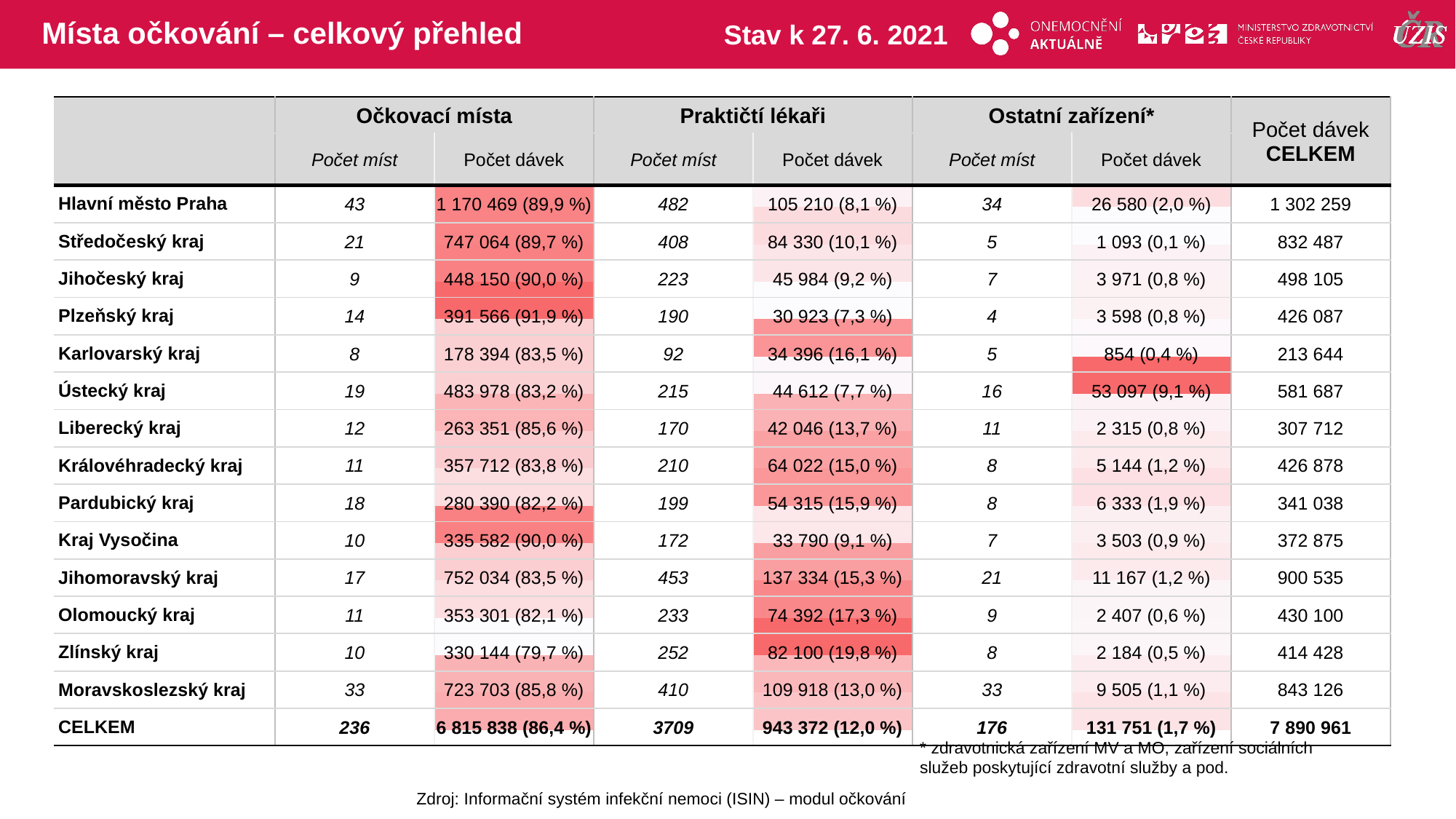

# Místa očkování – celkový přehled
Stav k 27. 6. 2021
|  | Očkovací místa |  | Praktičtí lékaři |  | Ostatní zařízení\* |  | Počet dávek CELKEM |
| --- | --- | --- | --- | --- | --- | --- | --- |
|  | Počet míst | Počet dávek | Počet míst | Počet dávek | Počet míst | Počet dávek |  |
| Hlavní město Praha | 43 | 1 170 469 (89,9 %) | 482 | 105 210 (8,1 %) | 34 | 26 580 (2,0 %) | 1 302 259 |
| Středočeský kraj | 21 | 747 064 (89,7 %) | 408 | 84 330 (10,1 %) | 5 | 1 093 (0,1 %) | 832 487 |
| Jihočeský kraj | 9 | 448 150 (90,0 %) | 223 | 45 984 (9,2 %) | 7 | 3 971 (0,8 %) | 498 105 |
| Plzeňský kraj | 14 | 391 566 (91,9 %) | 190 | 30 923 (7,3 %) | 4 | 3 598 (0,8 %) | 426 087 |
| Karlovarský kraj | 8 | 178 394 (83,5 %) | 92 | 34 396 (16,1 %) | 5 | 854 (0,4 %) | 213 644 |
| Ústecký kraj | 19 | 483 978 (83,2 %) | 215 | 44 612 (7,7 %) | 16 | 53 097 (9,1 %) | 581 687 |
| Liberecký kraj | 12 | 263 351 (85,6 %) | 170 | 42 046 (13,7 %) | 11 | 2 315 (0,8 %) | 307 712 |
| Královéhradecký kraj | 11 | 357 712 (83,8 %) | 210 | 64 022 (15,0 %) | 8 | 5 144 (1,2 %) | 426 878 |
| Pardubický kraj | 18 | 280 390 (82,2 %) | 199 | 54 315 (15,9 %) | 8 | 6 333 (1,9 %) | 341 038 |
| Kraj Vysočina | 10 | 335 582 (90,0 %) | 172 | 33 790 (9,1 %) | 7 | 3 503 (0,9 %) | 372 875 |
| Jihomoravský kraj | 17 | 752 034 (83,5 %) | 453 | 137 334 (15,3 %) | 21 | 11 167 (1,2 %) | 900 535 |
| Olomoucký kraj | 11 | 353 301 (82,1 %) | 233 | 74 392 (17,3 %) | 9 | 2 407 (0,6 %) | 430 100 |
| Zlínský kraj | 10 | 330 144 (79,7 %) | 252 | 82 100 (19,8 %) | 8 | 2 184 (0,5 %) | 414 428 |
| Moravskoslezský kraj | 33 | 723 703 (85,8 %) | 410 | 109 918 (13,0 %) | 33 | 9 505 (1,1 %) | 843 126 |
| CELKEM | 236 | 6 815 838 (86,4 %) | 3709 | 943 372 (12,0 %) | 176 | 131 751 (1,7 %) | 7 890 961 |
|  |  |  |  |  |  |
| --- | --- | --- | --- | --- | --- |
|  |  |  |  |  |  |
|  |  |  |  |  |  |
|  |  |  |  |  |  |
|  |  |  |  |  |  |
|  |  |  |  |  |  |
|  |  |  |  |  |  |
|  |  |  |  |  |  |
|  |  |  |  |  |  |
|  |  |  |  |  |  |
|  |  |  |  |  |  |
|  |  |  |  |  |  |
|  |  |  |  |  |  |
|  |  |  |  |  |  |
|  |  |  |  |  |  |
* zdravotnická zařízení MV a MO, zařízení sociálních služeb poskytující zdravotní služby a pod.
Zdroj: Informační systém infekční nemoci (ISIN) – modul očkování